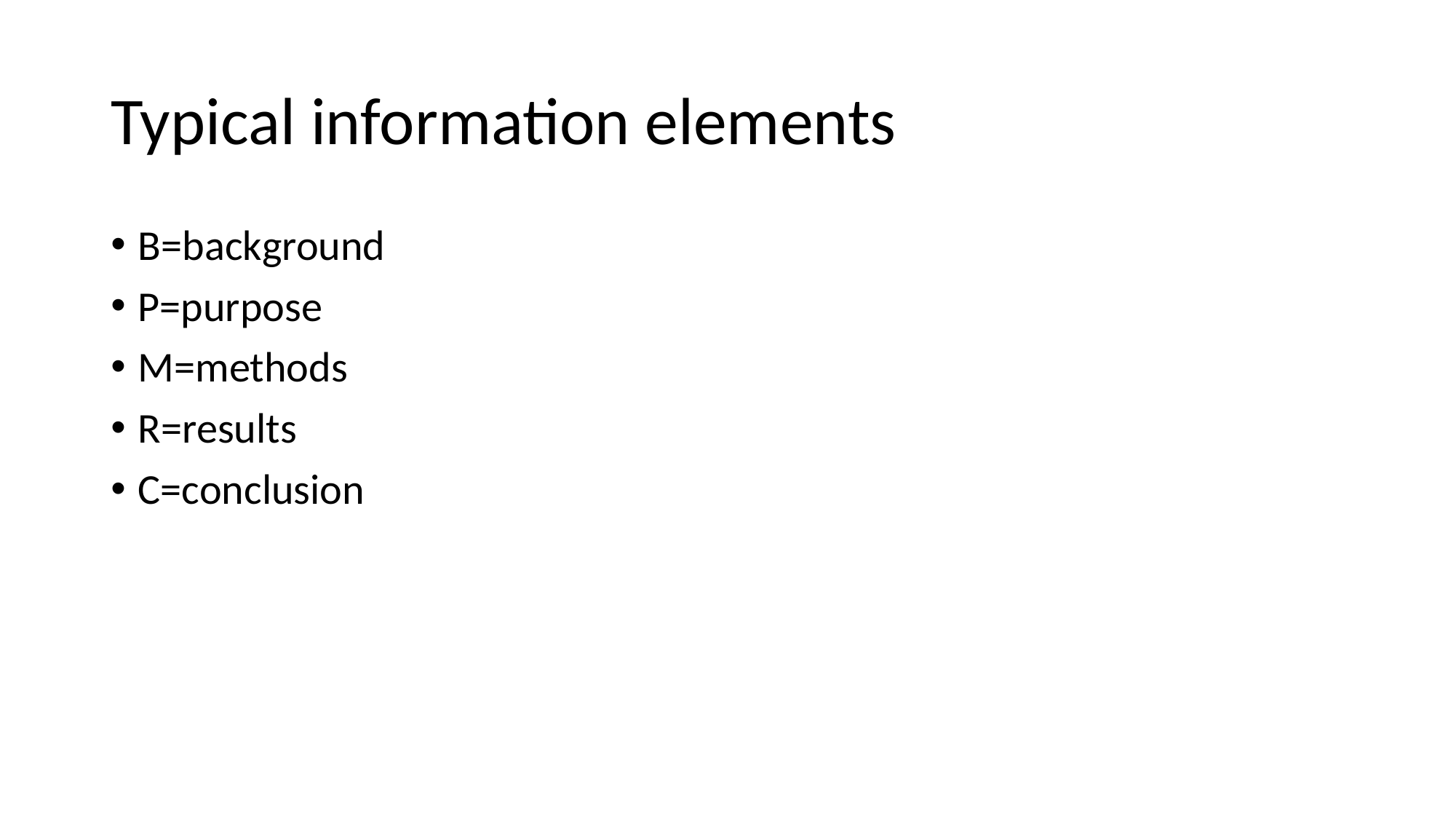

# Typical information elements
B=background
P=purpose
M=methods
R=results
C=conclusion